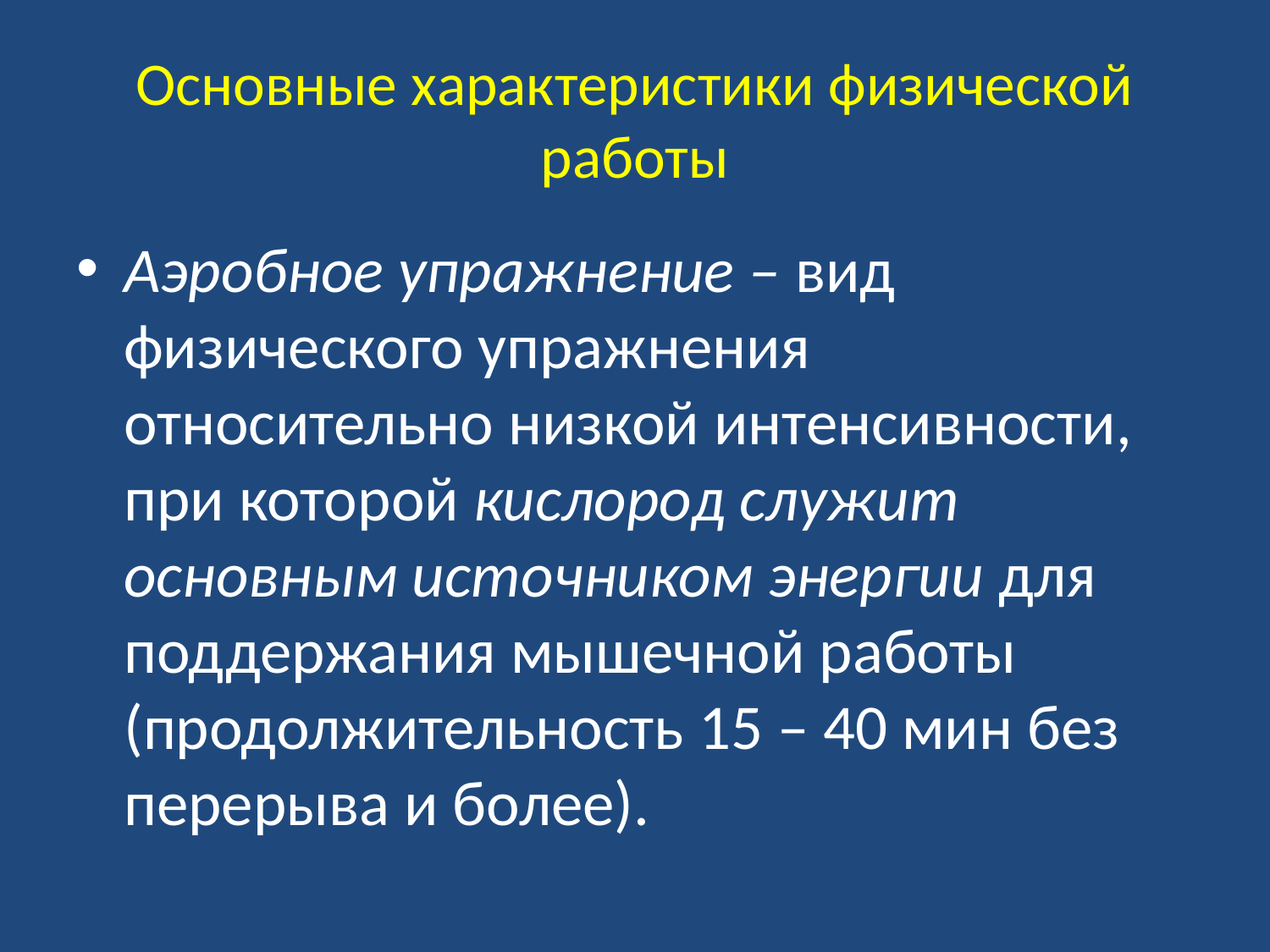

# Основные характеристики физической работы
Аэробное упражнение – вид физического упражнения относительно низкой интенсивности, при которой кислород служит основным источником энергии для поддержания мышечной работы (продолжительность 15 – 40 мин без перерыва и более).